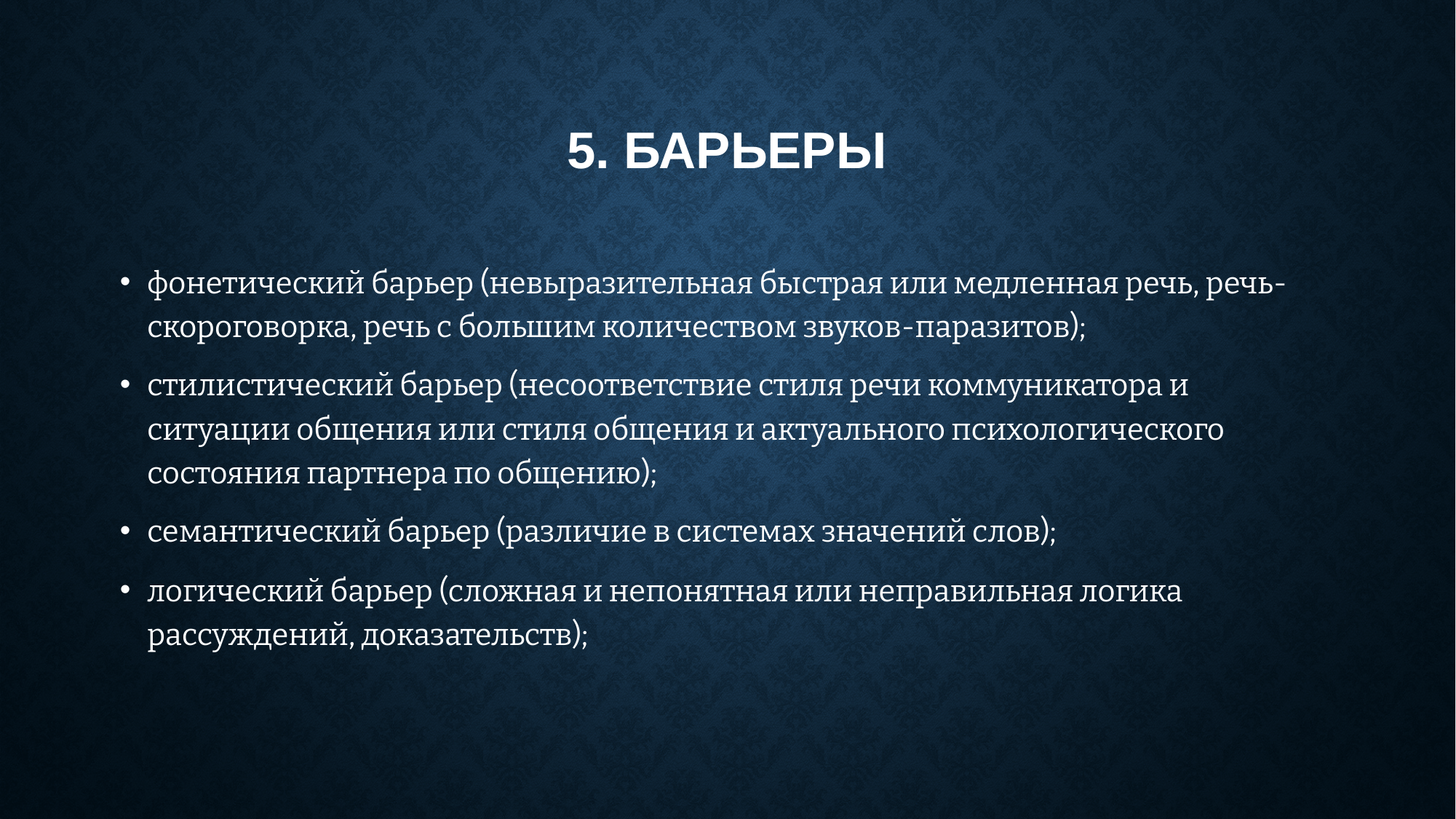

# 5. Барьеры
фонетический барьер (невыразительная быстрая или медлен­ная речь, речь-скороговорка, речь с большим количеством звуков-паразитов);
стилистический барьер (несоответствие стиля речи комму­никатора и ситуации общения или стиля общения и актуаль­ного психологического состояния партнера по общению);
семантический барьер (различие в системах значений слов);
логический барьер (сложная и непонятная или неправиль­ная логика рассуждений, доказательств);